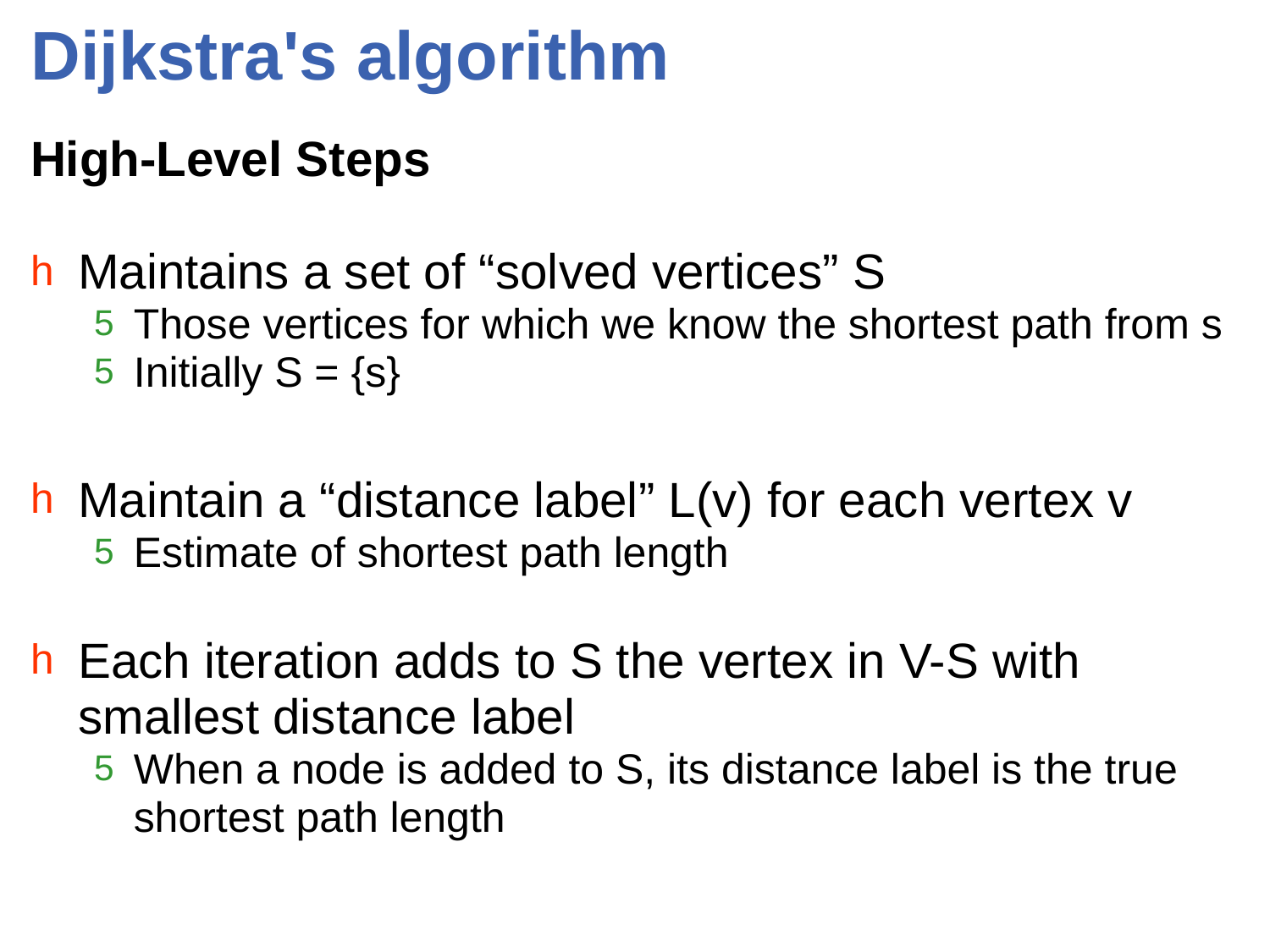

# Dijkstra's algorithm
High-Level Steps

Maintains a set of “solved vertices” S
Those vertices for which we know the shortest path from s
Initially S = {s}

Maintain a “distance label” L(v) for each vertex v
Estimate of shortest path length

Each iteration adds to S the vertex in V-S with smallest distance label
When a node is added to S, its distance label is the true shortest path length